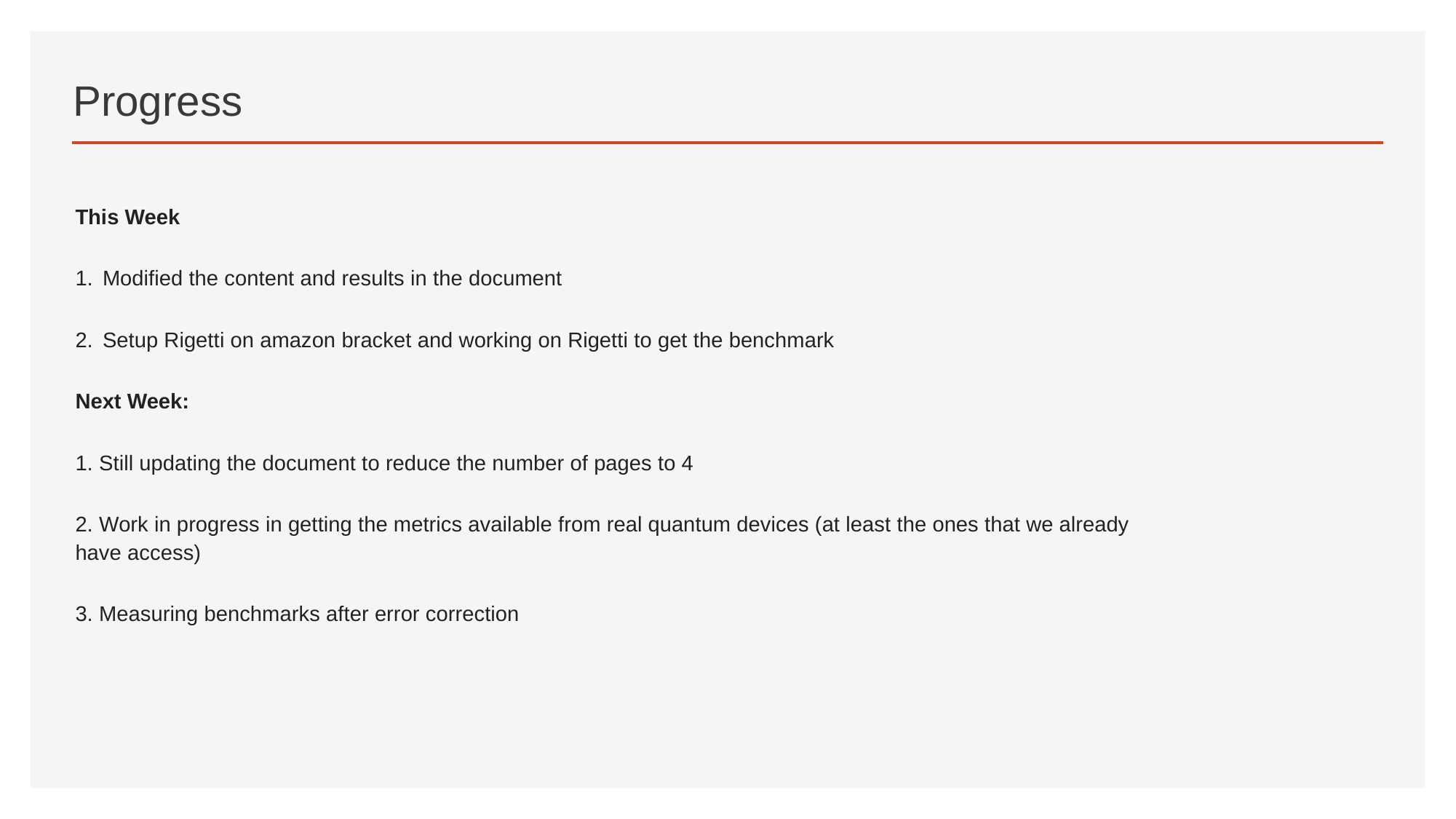

# Progress
This Week
Modified the content and results in the document
Setup Rigetti on amazon bracket and working on Rigetti to get the benchmark
Next Week:
1. Still updating the document to reduce the number of pages to 4
2. Work in progress in getting the metrics available from real quantum devices (at least the ones that we already have access)
3. Measuring benchmarks after error correction